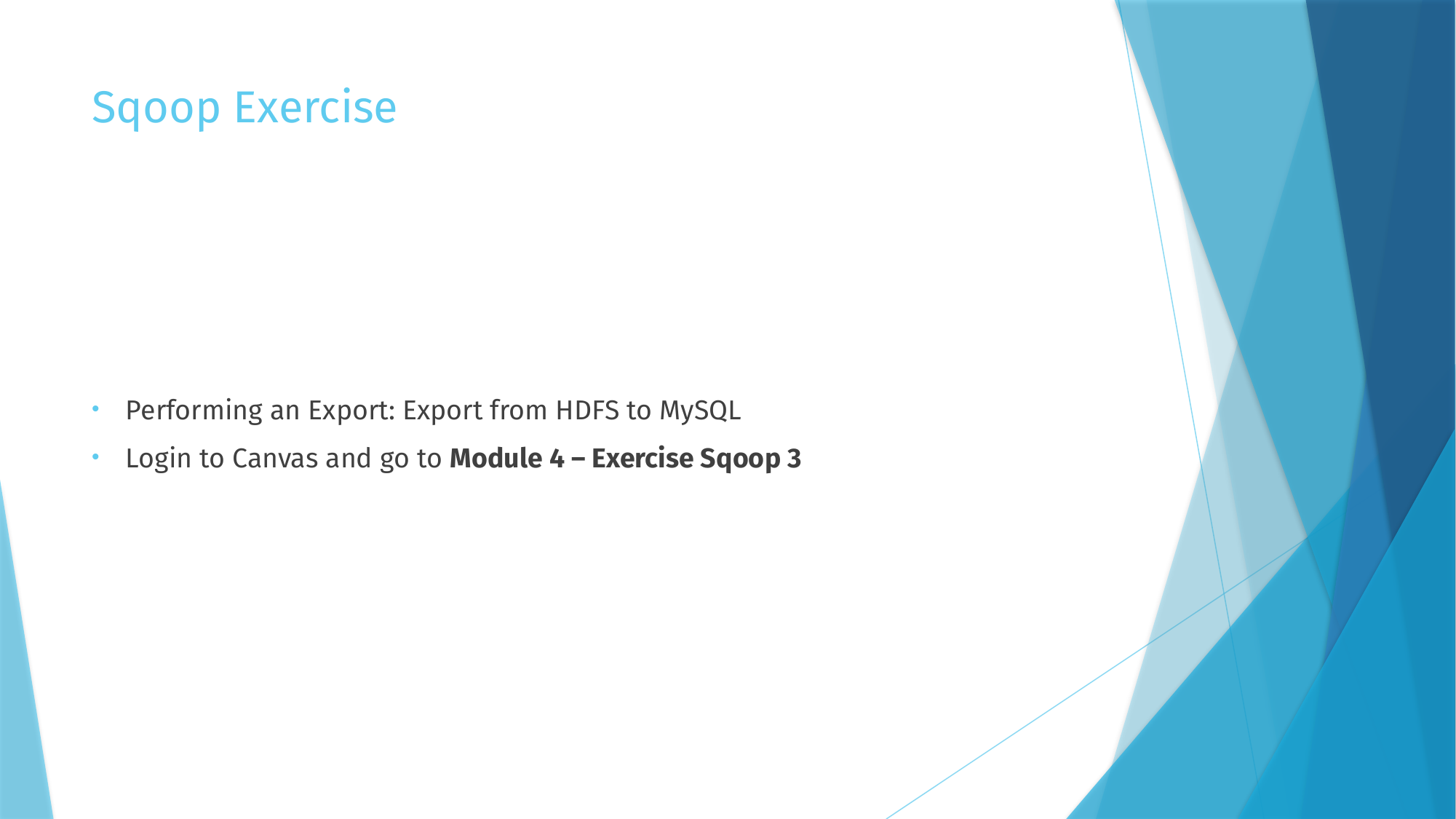

# Sqoop Exercise
Performing an Export: Export from HDFS to MySQL
Login to Canvas and go to Module 4 – Exercise Sqoop 3